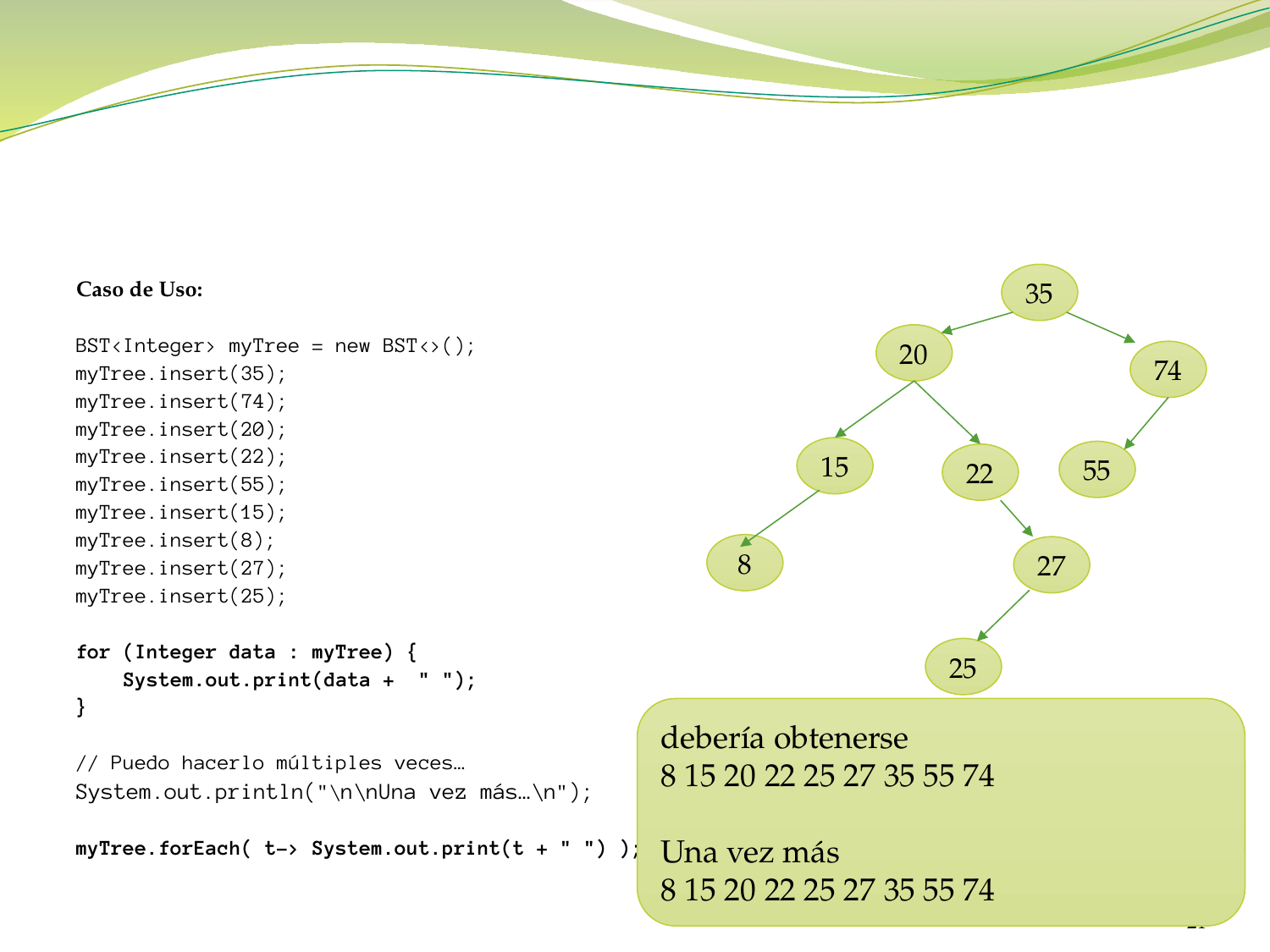

#
35
Caso de Uso:

BST<Integer> myTree = new BST<>();
myTree.insert(35);
myTree.insert(74);
myTree.insert(20);
myTree.insert(22);
myTree.insert(55);
myTree.insert(15);
myTree.insert(8);
myTree.insert(27);
myTree.insert(25);

for (Integer data : myTree) {
    System.out.print(data +  " ");
}

// Puedo hacerlo múltiples veces…
System.out.println("\n\nUna vez más…\n");

myTree.forEach( t-> System.out.print(t + " ") );

20
74
15
55
22
8
27
25
debería obtenerse
8 15 20 22 25 27 35 55 74

Una vez más
8 15 20 22 25 27 35 55 74
21